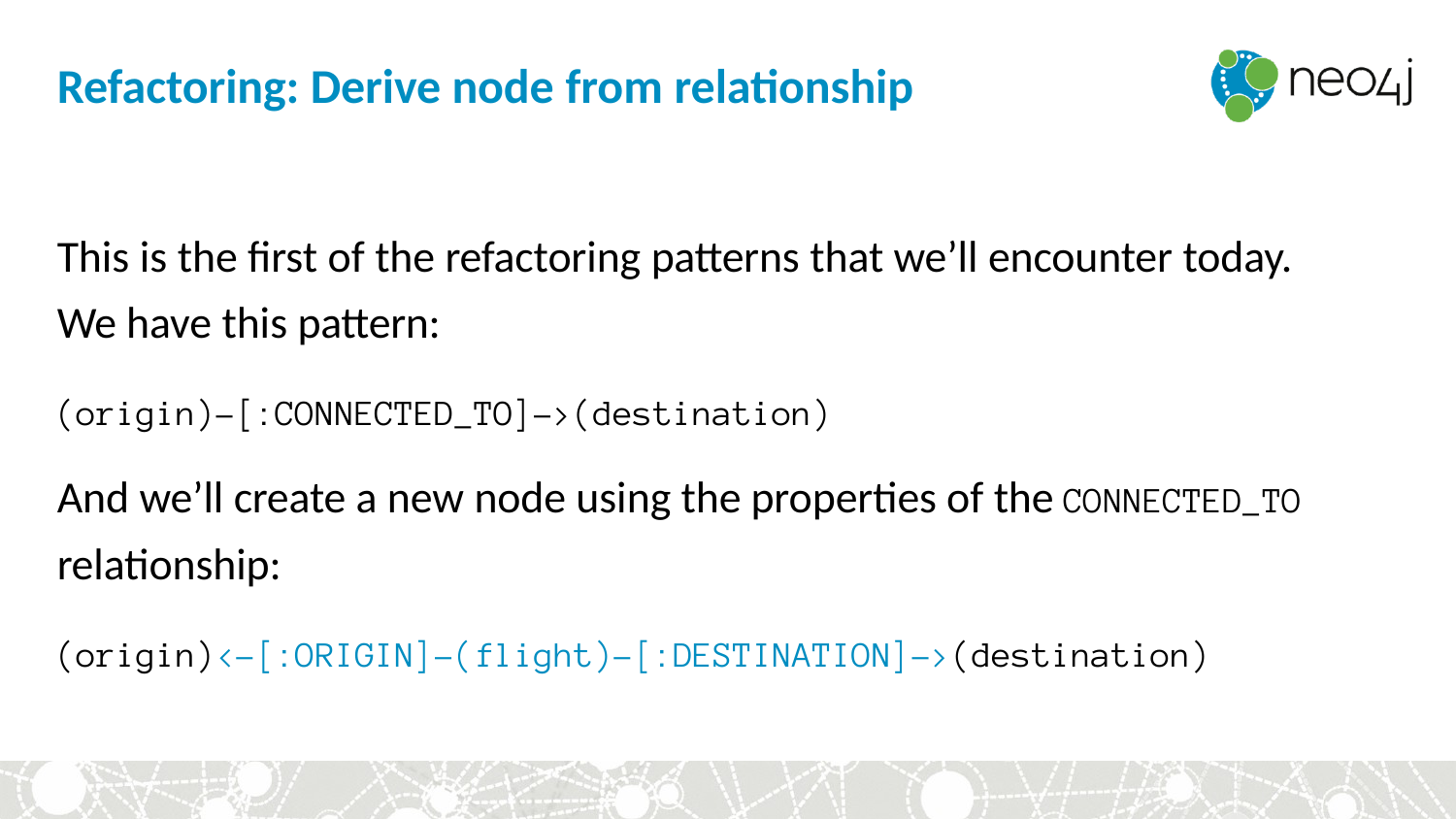

# Refactoring: Derive node from relationship
This is the first of the refactoring patterns that we’ll encounter today.  We have this pattern:
(origin)-[:CONNECTED_TO]->(destination)

And we’ll create a new node using the properties of the CONNECTED_TO
relationship:
(origin)<-[:ORIGIN]-(flight)-[:DESTINATION]->(destination)